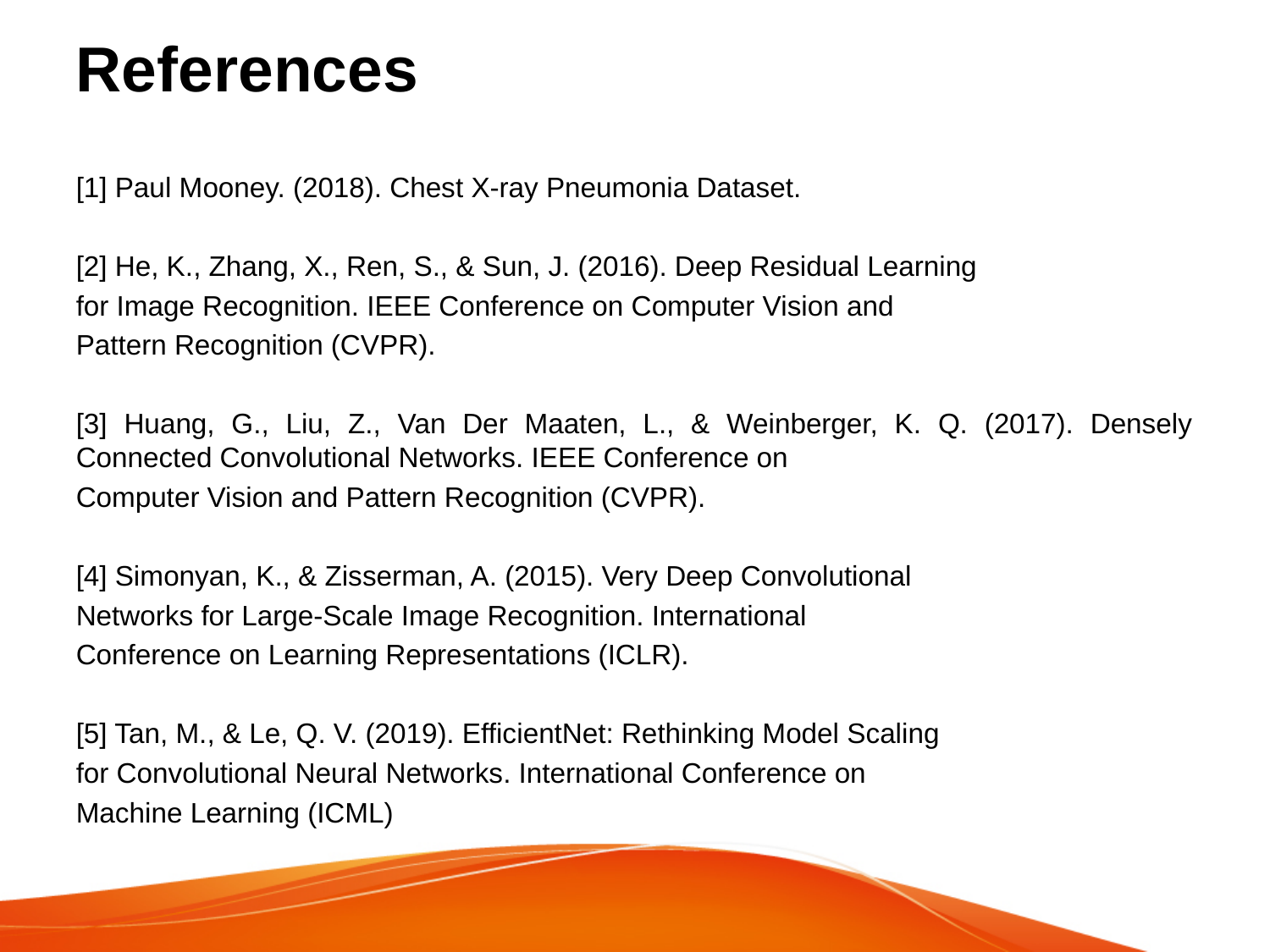

# References
[1] Paul Mooney. (2018). Chest X-ray Pneumonia Dataset.

[2] He, K., Zhang, X., Ren, S., & Sun, J. (2016). Deep Residual Learning
for Image Recognition. IEEE Conference on Computer Vision and
Pattern Recognition (CVPR).

[3] Huang, G., Liu, Z., Van Der Maaten, L., & Weinberger, K. Q. (2017). Densely Connected Convolutional Networks. IEEE Conference on
Computer Vision and Pattern Recognition (CVPR).

[4] Simonyan, K., & Zisserman, A. (2015). Very Deep Convolutional
Networks for Large-Scale Image Recognition. International
Conference on Learning Representations (ICLR).

[5] Tan, M., & Le, Q. V. (2019). EfficientNet: Rethinking Model Scaling
for Convolutional Neural Networks. International Conference on
Machine Learning (ICML)